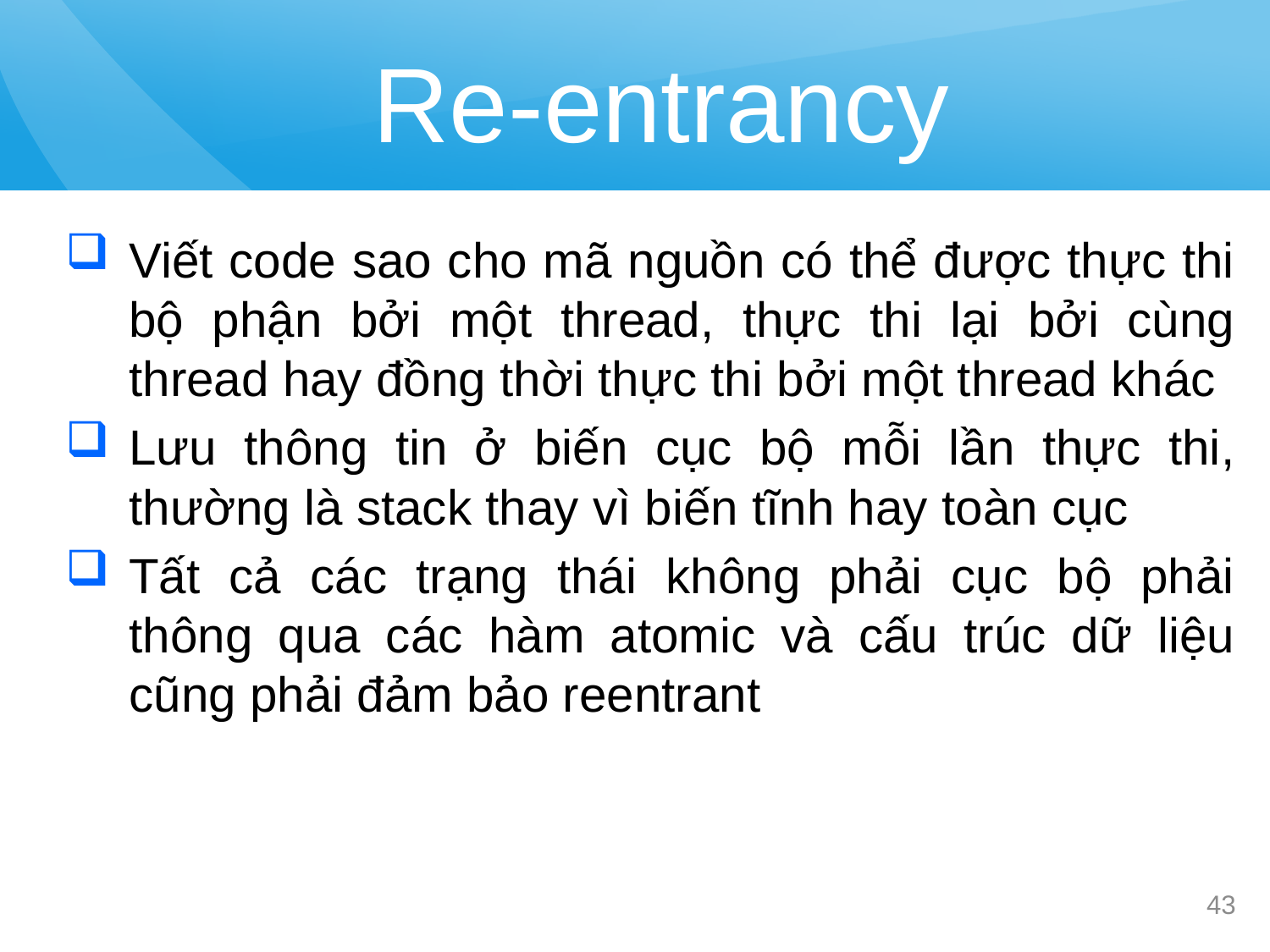

# Re-entrancy
Viết code sao cho mã nguồn có thể được thực thi bộ phận bởi một thread, thực thi lại bởi cùng thread hay đồng thời thực thi bởi một thread khác
Lưu thông tin ở biến cục bộ mỗi lần thực thi, thường là stack thay vì biến tĩnh hay toàn cục
Tất cả các trạng thái không phải cục bộ phải thông qua các hàm atomic và cấu trúc dữ liệu cũng phải đảm bảo reentrant

43